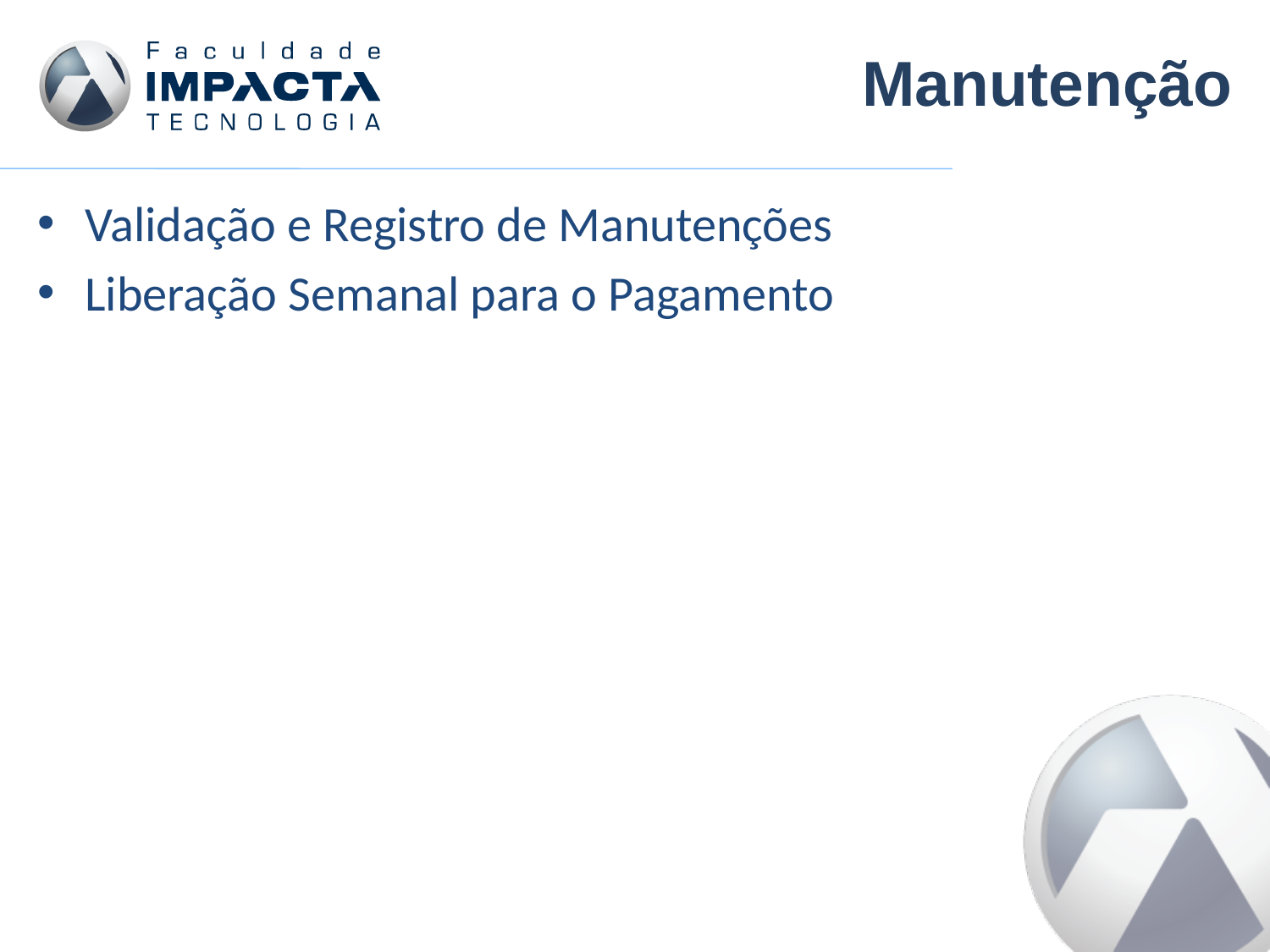

# Manutenção
Validação e Registro de Manutenções
Liberação Semanal para o Pagamento